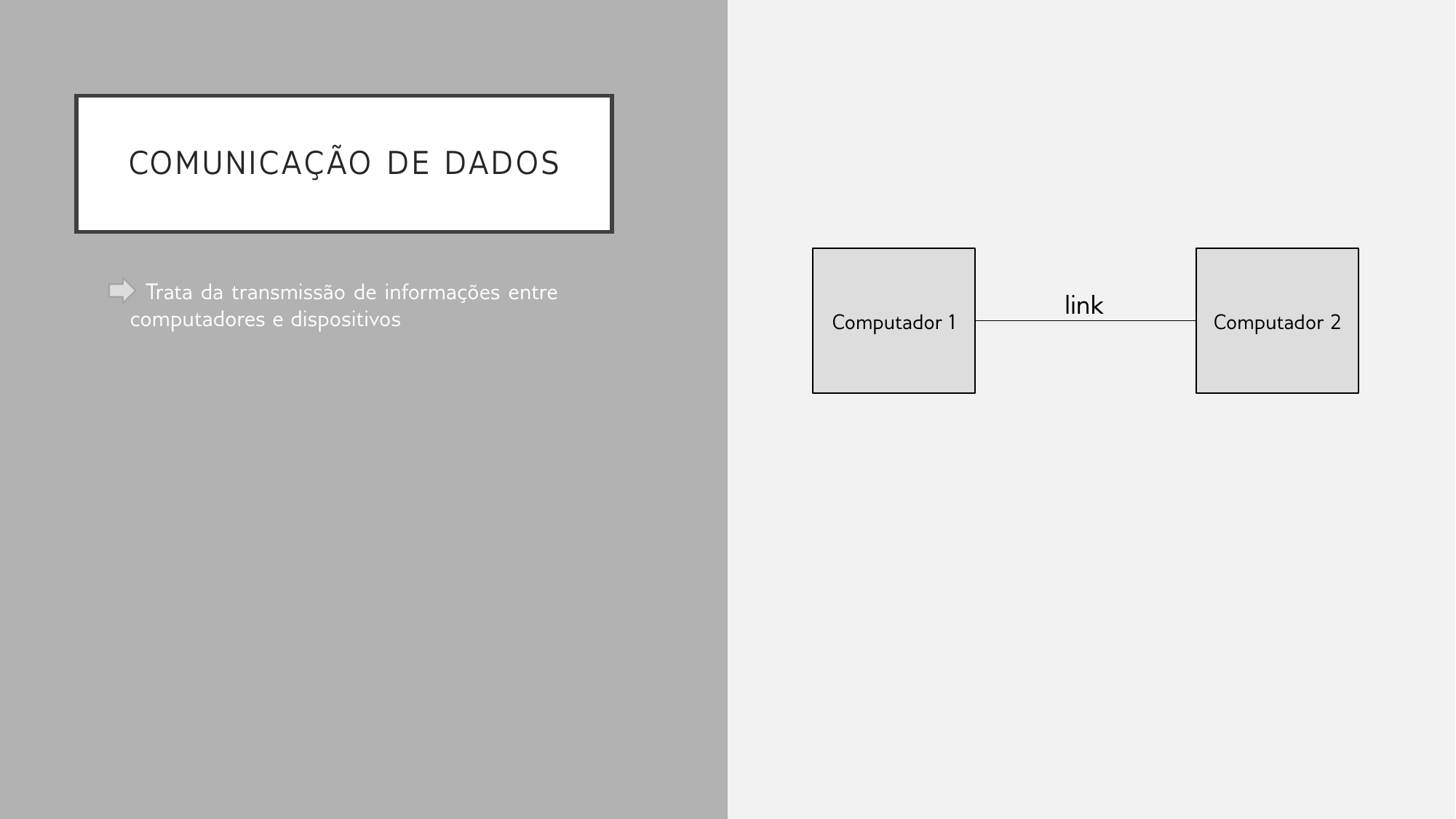

# Comunicação de dados
Computador 2
Computador 1
  Trata da transmissão de informações entre computadores e dispositivos

link